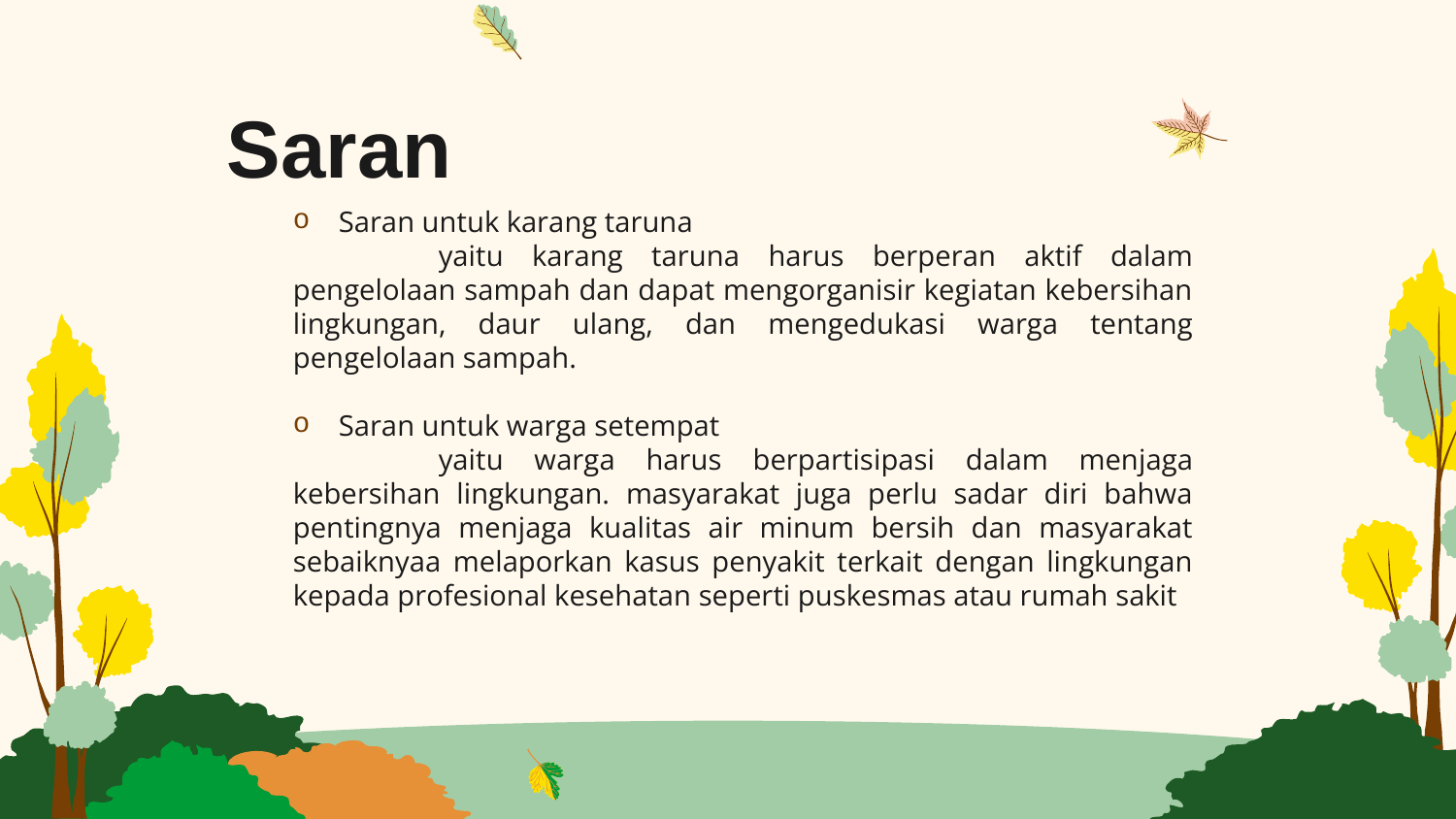

# Saran

Saran untuk karang taruna
	yaitu karang taruna harus berperan aktif dalam pengelolaan sampah dan dapat mengorganisir kegiatan kebersihan lingkungan, daur ulang, dan mengedukasi warga tentang pengelolaan sampah.

Saran untuk warga setempat
	yaitu warga harus berpartisipasi dalam menjaga kebersihan lingkungan. masyarakat juga perlu sadar diri bahwa pentingnya menjaga kualitas air minum bersih dan masyarakat sebaiknyaa melaporkan kasus penyakit terkait dengan lingkungan kepada profesional kesehatan seperti puskesmas atau rumah sakit